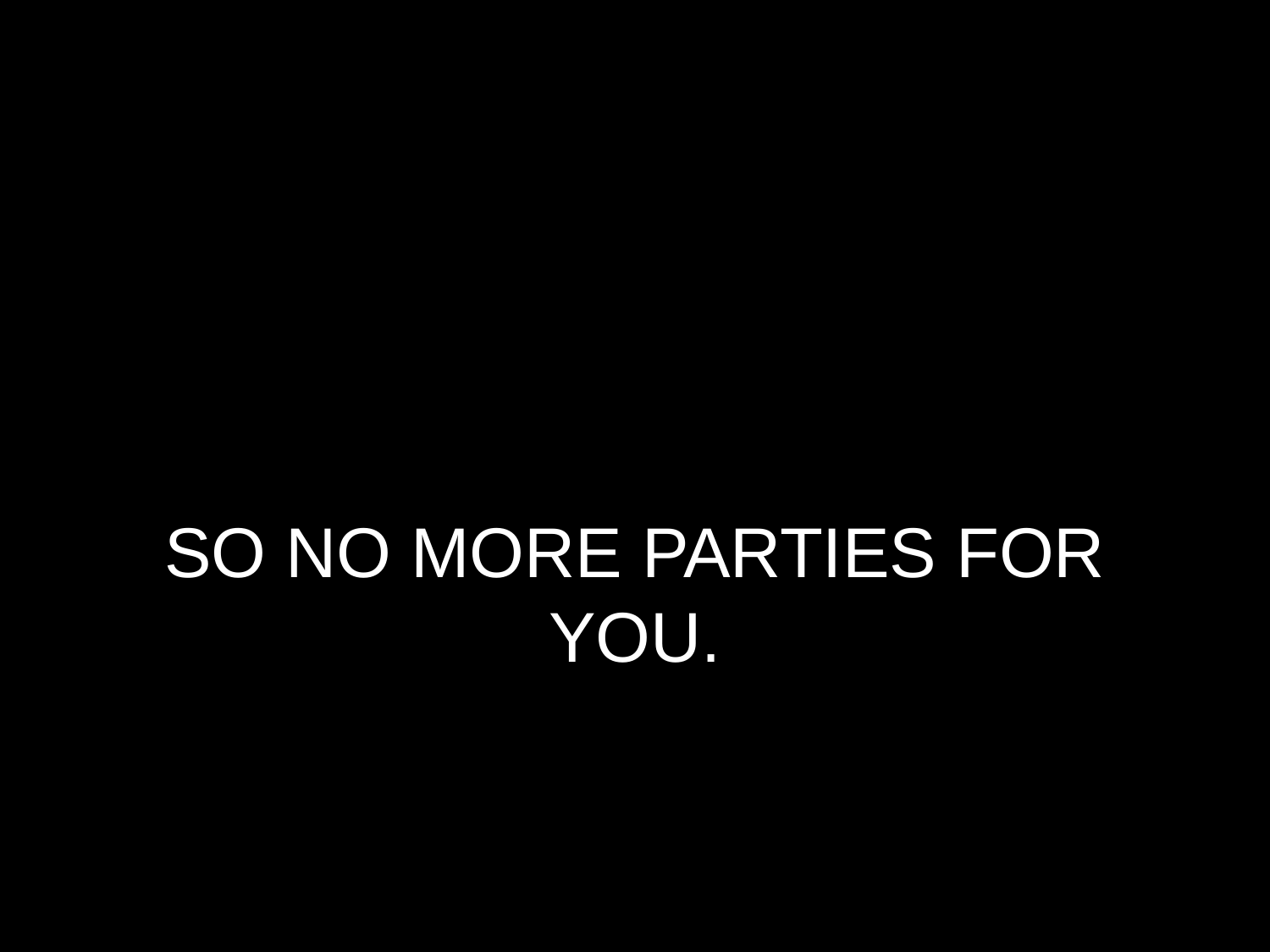

# SO NO MORE PARTIES FOR YOU.